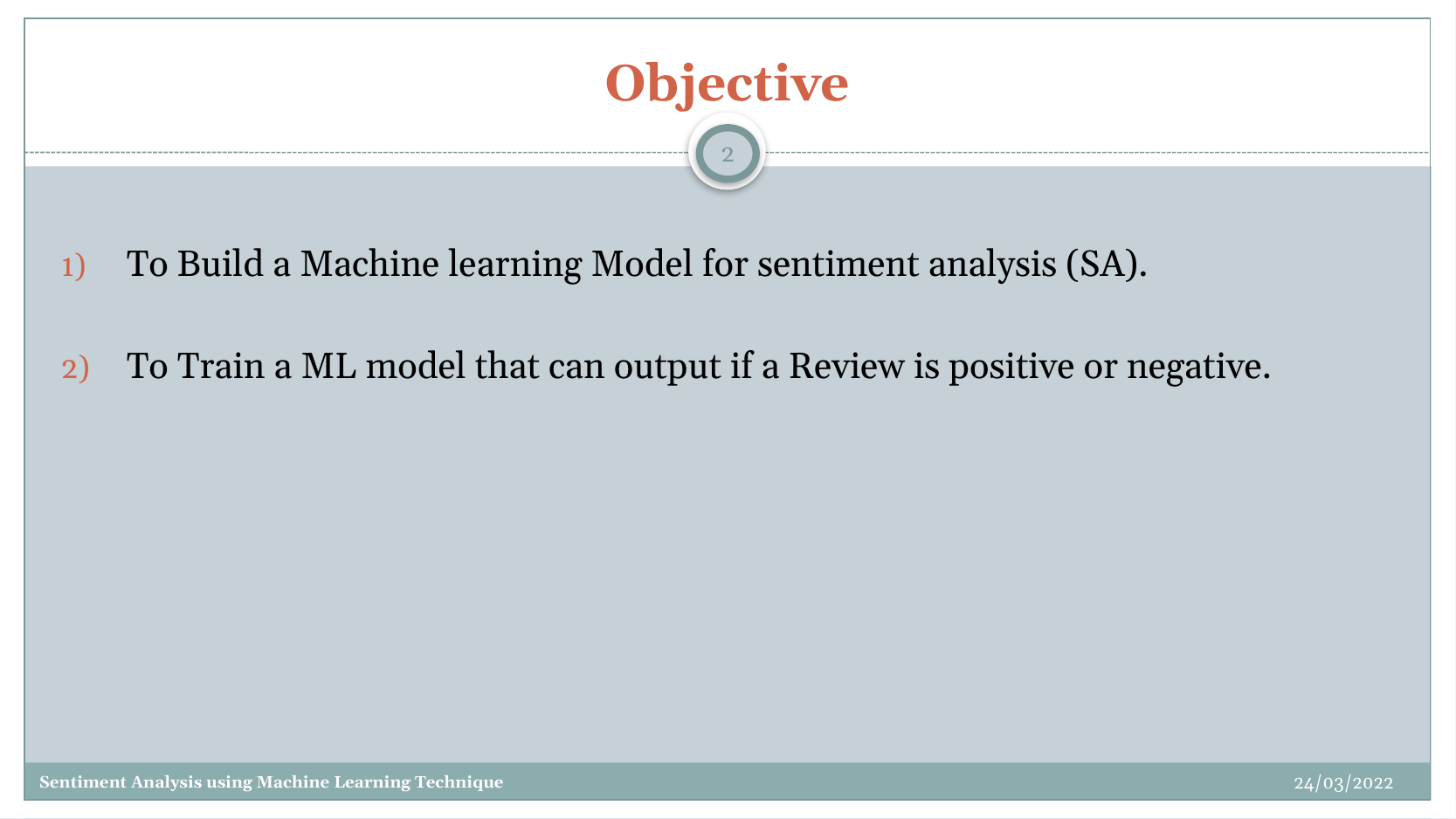

# Objective
2

To Build a Machine learning Model for sentiment analysis (SA).

To Train a ML model that can output if a Review is positive or negative.
24/03/2022
Sentiment Analysis using Machine Learning Technique